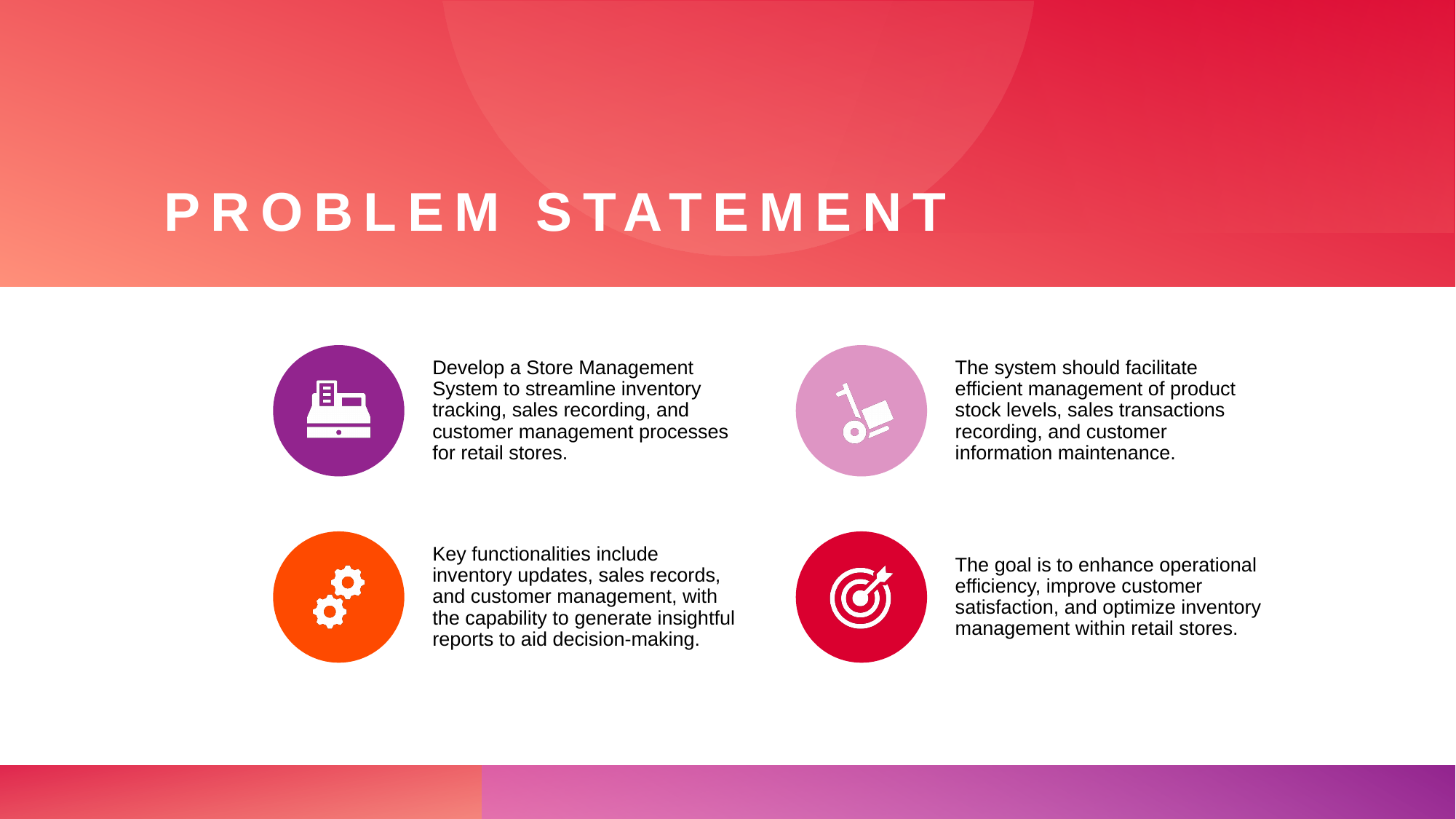

# PROBLEM STATEMENT
Develop a Store Management System to streamline inventory tracking, sales recording, and customer management processes for retail stores.
The system should facilitate efficient management of product stock levels, sales transactions recording, and customer information maintenance.
Key functionalities include inventory updates, sales records, and customer management, with the capability to generate insightful reports to aid decision-making.
The goal is to enhance operational efficiency, improve customer satisfaction, and optimize inventory management within retail stores.